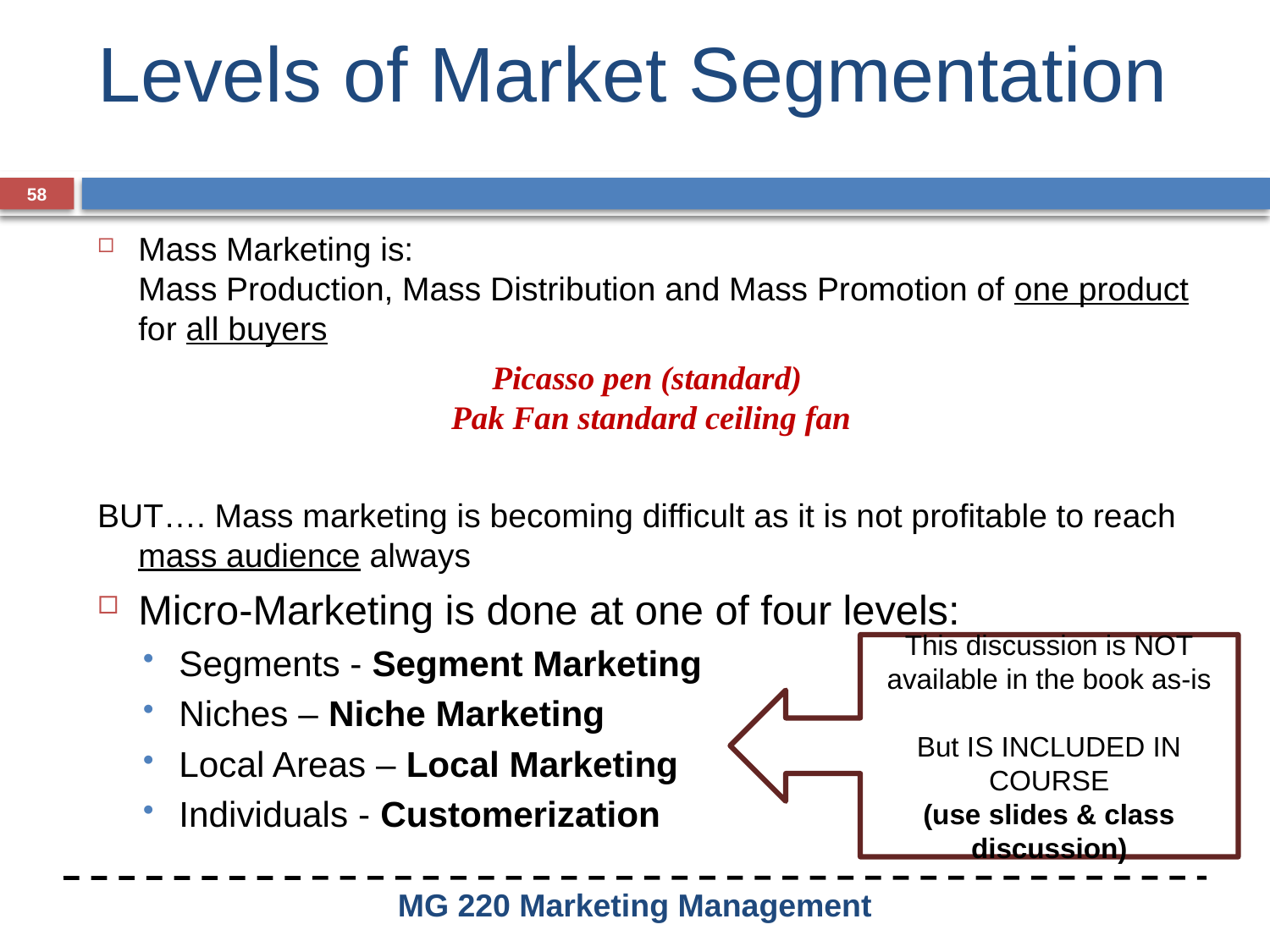

# Levels of Market Segmentation
58
Mass Marketing is:
Mass Production, Mass Distribution and Mass Promotion of one product for all buyers
Picasso pen (standard)
Pak Fan standard ceiling fan

BUT…. Mass marketing is becoming difficult as it is not profitable to reach mass audience always
Micro-Marketing is done at one of four levels:
Segments - Segment Marketing
Niches – Niche Marketing
Local Areas – Local Marketing
Individuals - Customerization
This discussion is NOT available in the book as-is

But IS INCLUDED IN COURSE
(use slides & class discussion)
MG 220 Marketing Management